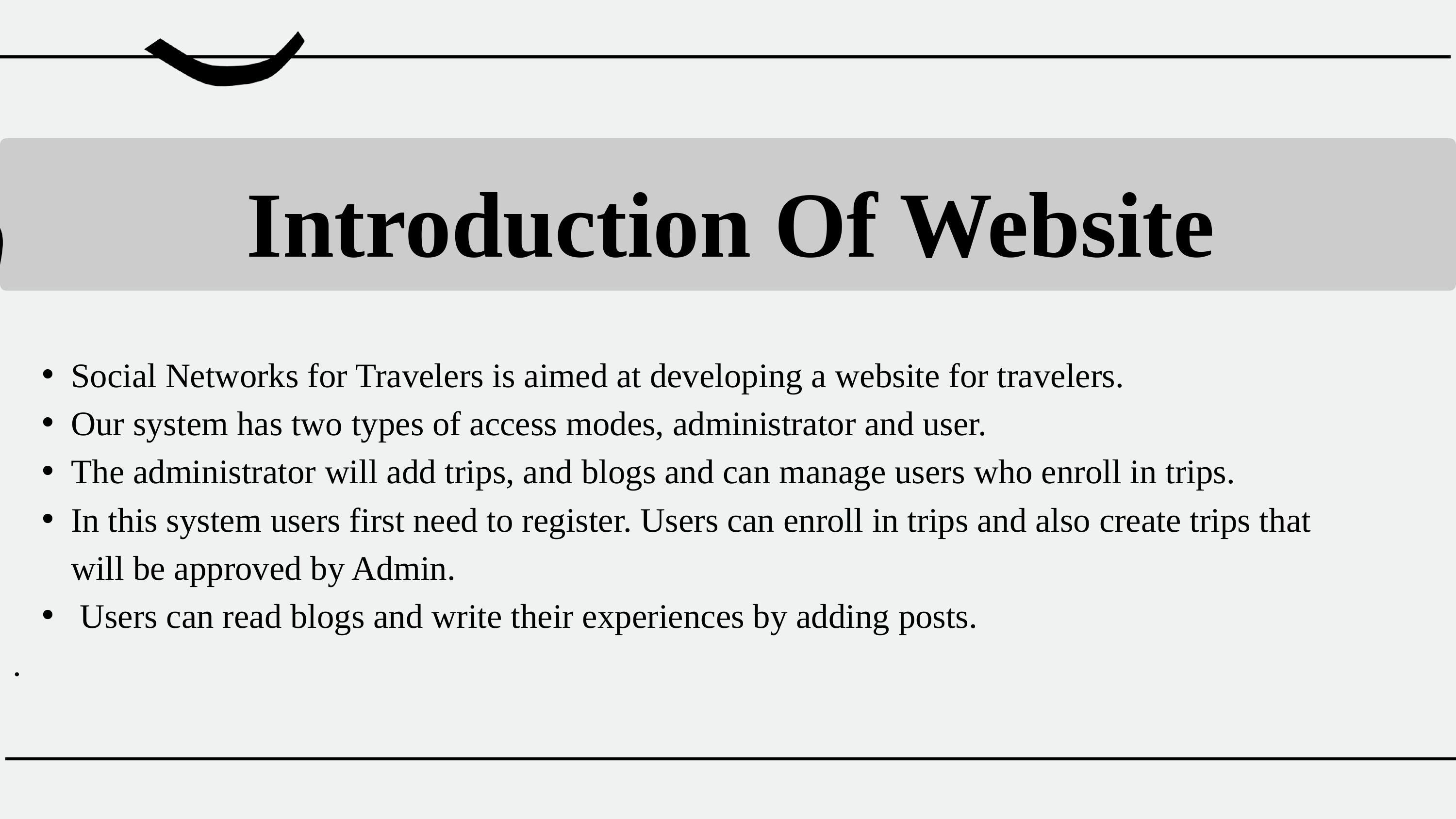

Introduction Of Website
Social Networks for Travelers is aimed at developing a website for travelers.
Our system has two types of access modes, administrator and user.
The administrator will add trips, and blogs and can manage users who enroll in trips.
In this system users first need to register. Users can enroll in trips and also create trips that will be approved by Admin.
 Users can read blogs and write their experiences by adding posts.
.